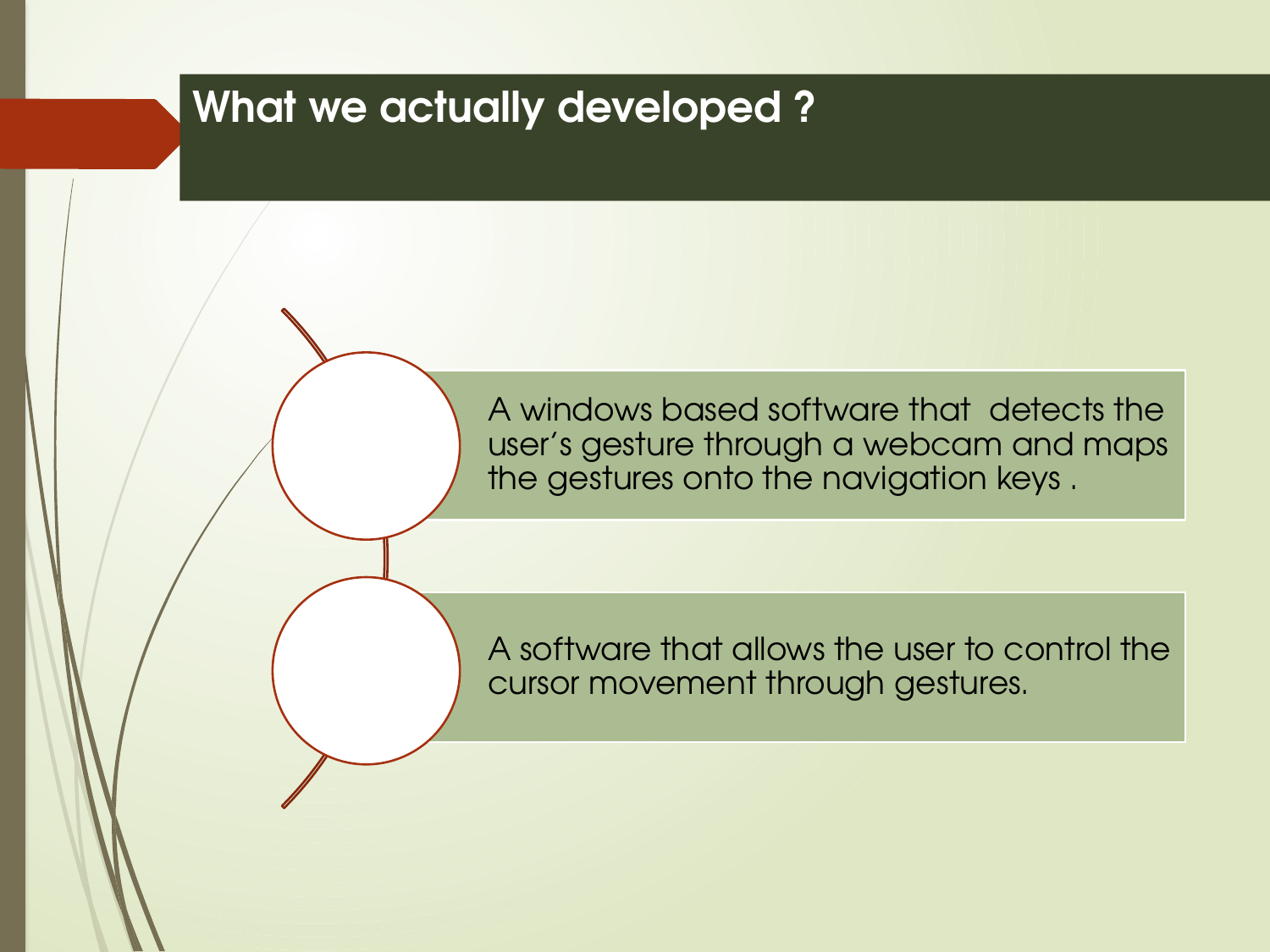

# What we actually developed ?
A windows based software that  detects the user’s gesture through a webcam and maps the gestures onto the navigation keys .
A software that allows the user to control the cursor movement through gestures.